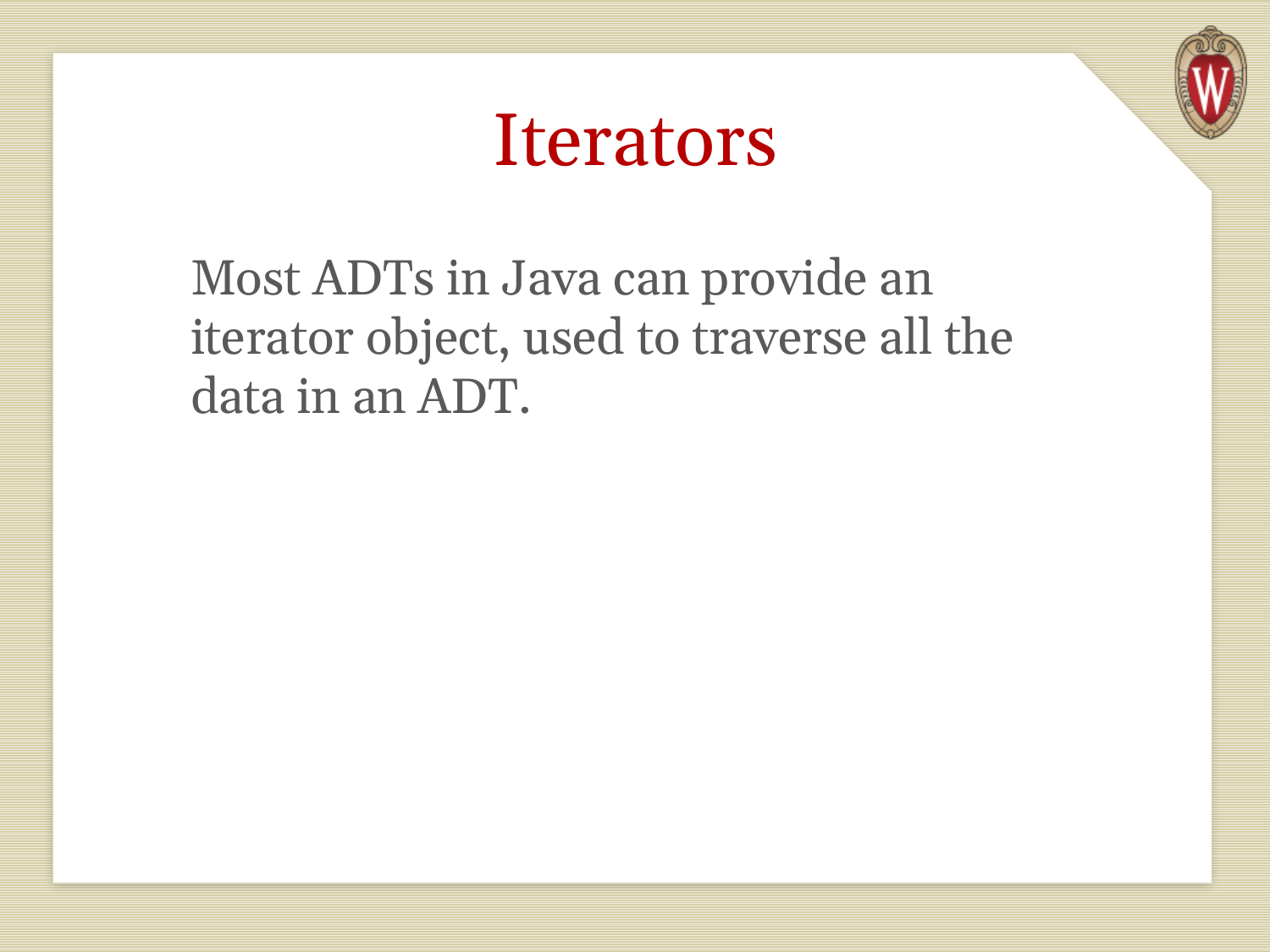

# Iterators
Most ADTs in Java can provide an iterator object, used to traverse all the data in an ADT.